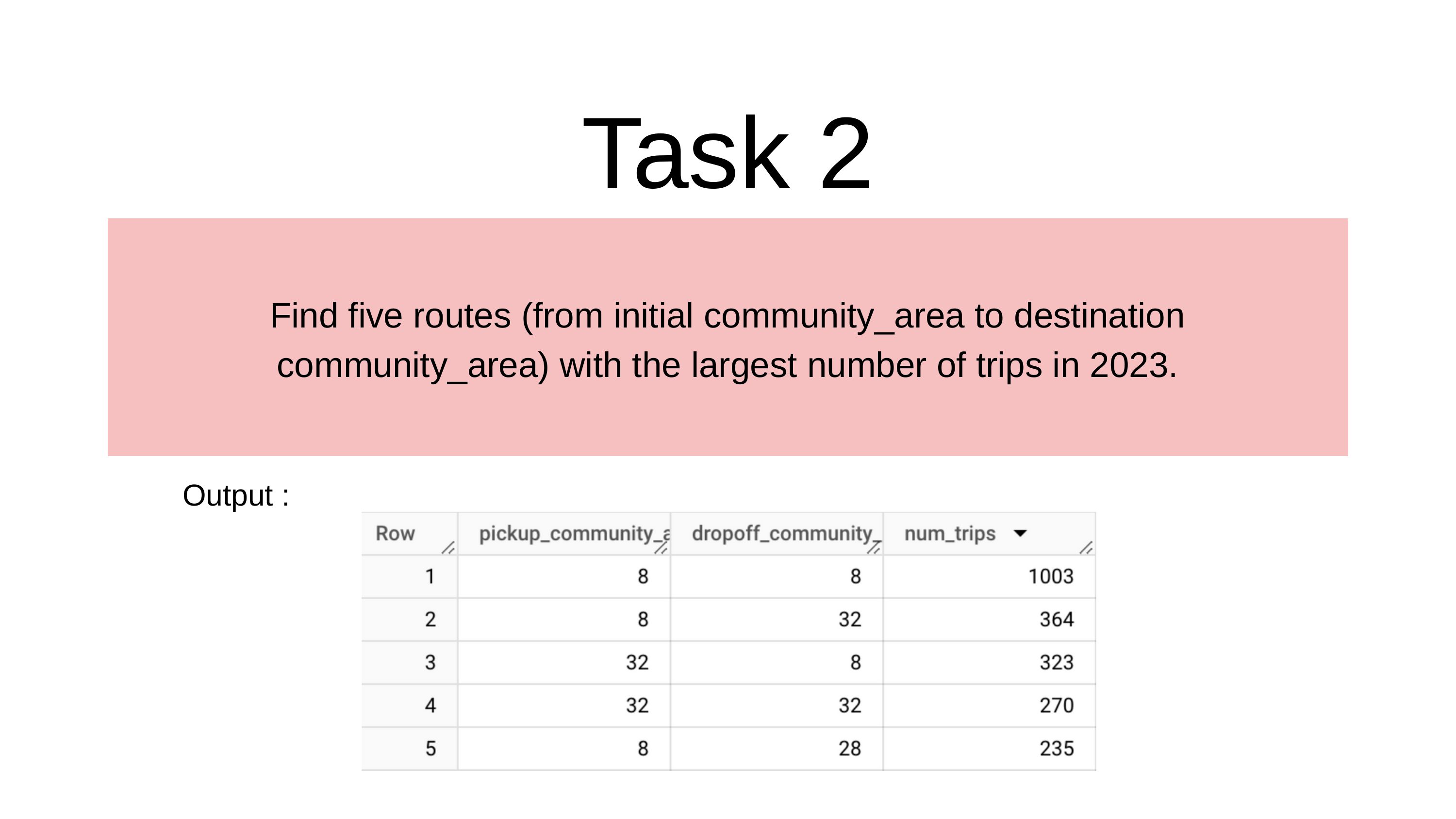

Task 2

Find five routes (from initial community_area to destination community_area) with the largest number of trips in 2023.
Output :